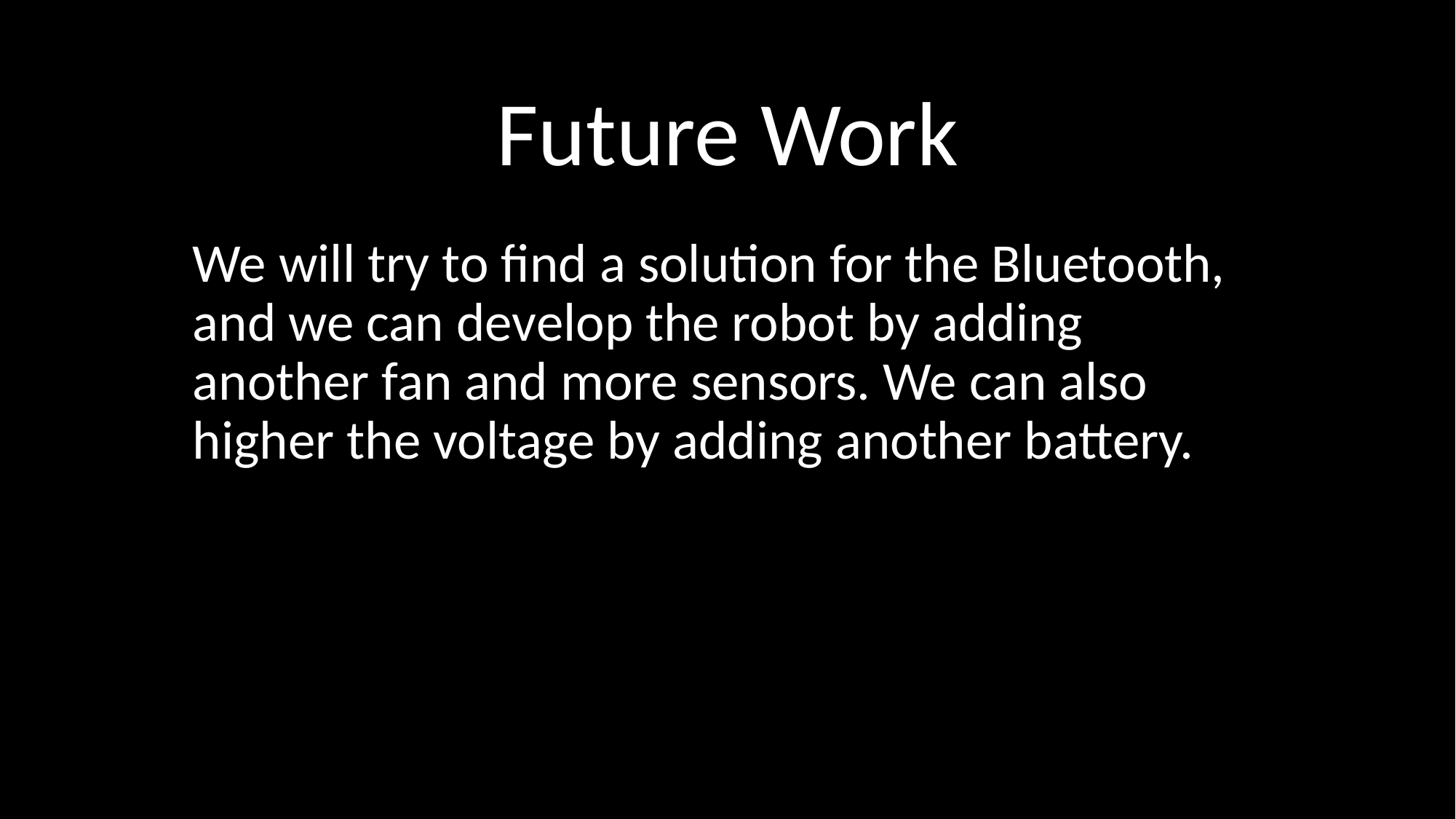

# Future Work
We will try to find a solution for the Bluetooth, and we can develop the robot by adding another fan and more sensors. We can also higher the voltage by adding another battery.